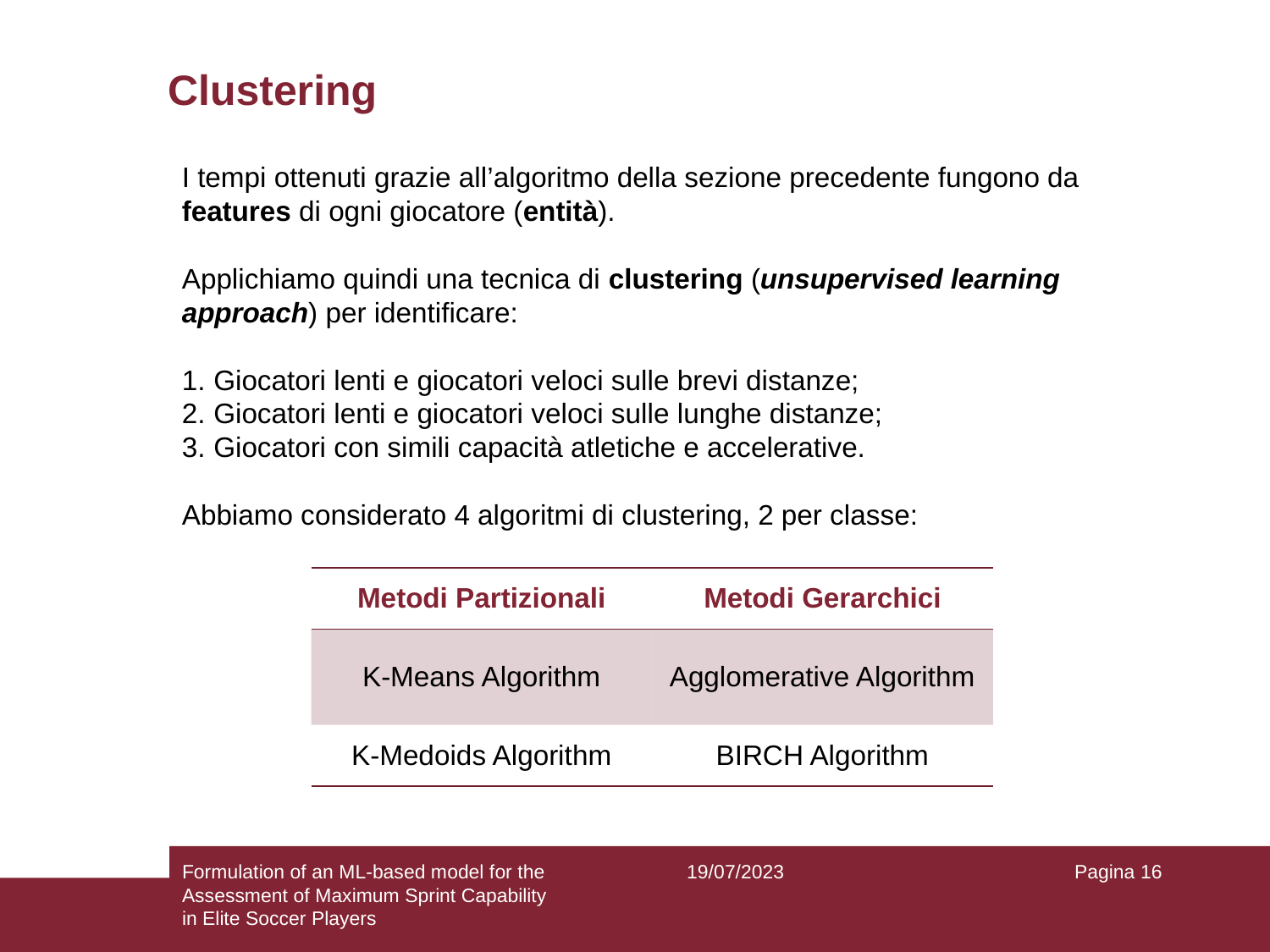

# Clustering
I tempi ottenuti grazie all’algoritmo della sezione precedente fungono da features di ogni giocatore (entità).

Applichiamo quindi una tecnica di clustering (unsupervised learning approach) per identificare:

Giocatori lenti e giocatori veloci sulle brevi distanze;
Giocatori lenti e giocatori veloci sulle lunghe distanze;
Giocatori con simili capacità atletiche e accelerative.

Abbiamo considerato 4 algoritmi di clustering, 2 per classe:
| Metodi Partizionali | Metodi Gerarchici |
| --- | --- |
| K-Means Algorithm | Agglomerative Algorithm |
| K-Medoids Algorithm | BIRCH Algorithm |
Formulation of an ML-based model for the Assessment of Maximum Sprint Capability in Elite Soccer Players
19/07/2023
Pagina 16